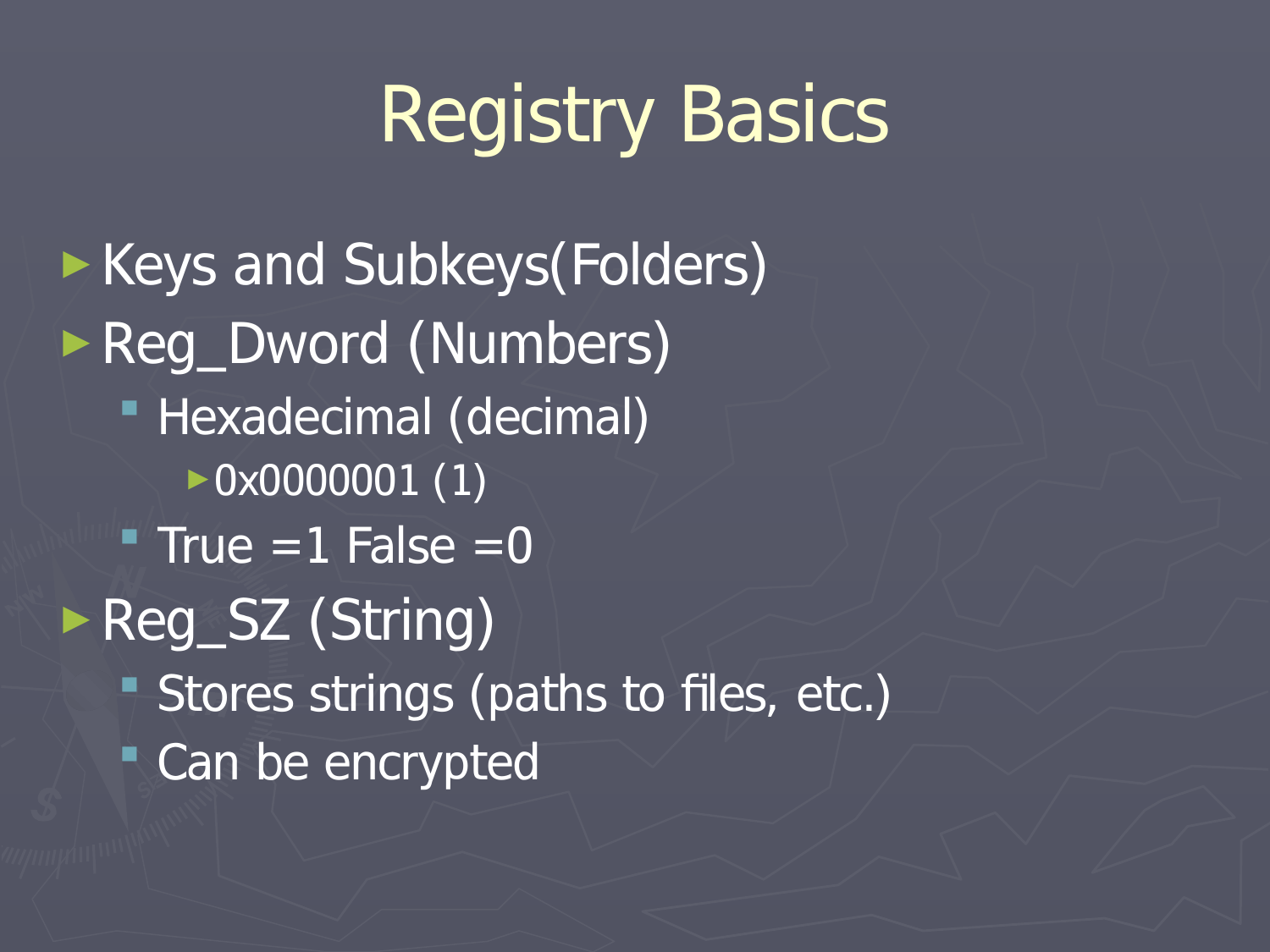

# Registry Basics
Keys and Subkeys(Folders)
Reg_Dword (Numbers)
Hexadecimal (decimal)
0x0000001 (1)
True =1 False =0
Reg_SZ (String)
Stores strings (paths to files, etc.)
Can be encrypted